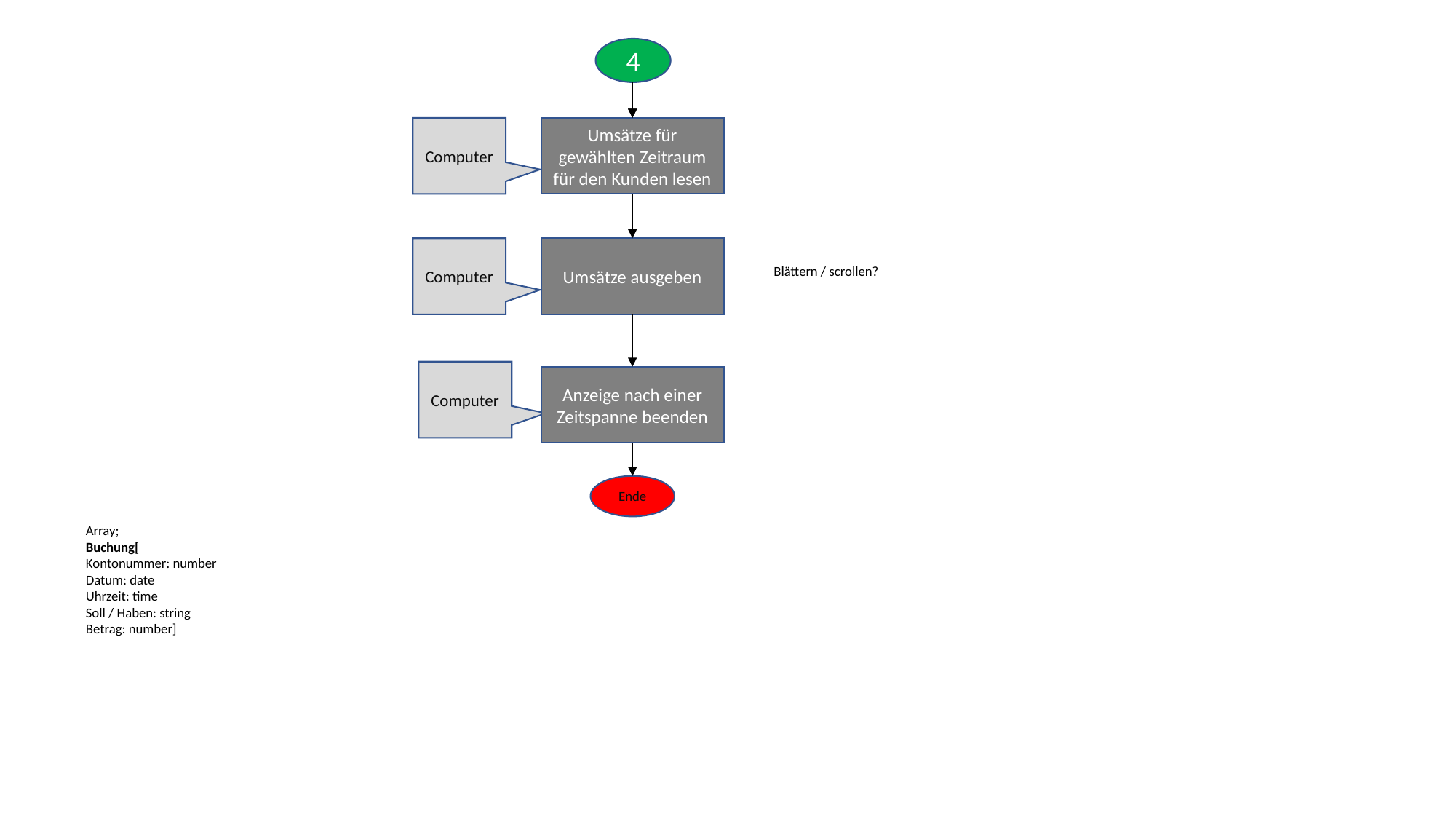

4
Computer
Umsätze für gewählten Zeitraum für den Kunden lesen
Computer
Umsätze ausgeben
Blättern / scrollen?
Computer
Anzeige nach einer Zeitspanne beenden
Ende
Array;
Buchung[
Kontonummer: number
Datum: date
Uhrzeit: time
Soll / Haben: string
Betrag: number]